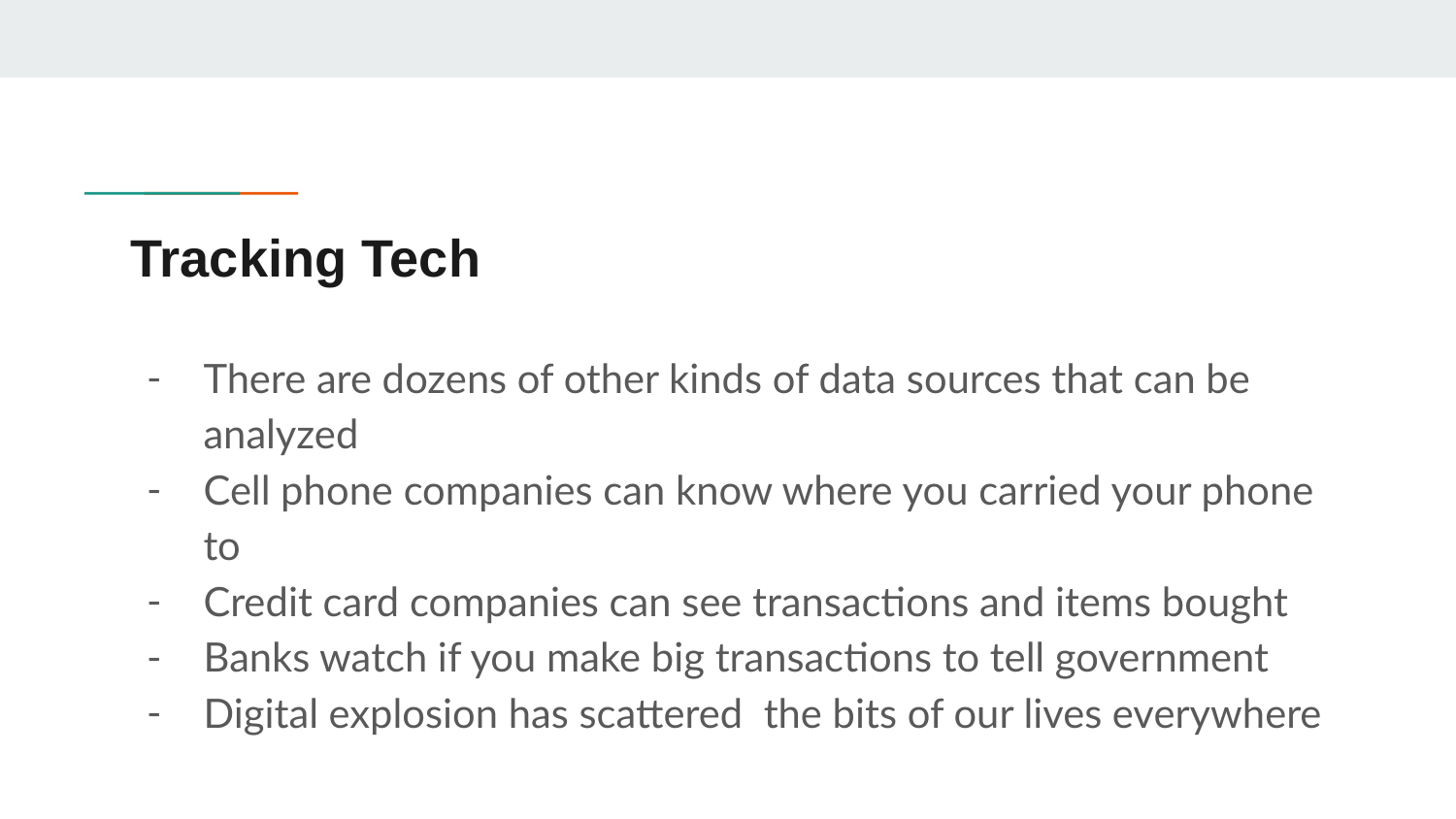

# Tracking Tech
There are dozens of other kinds of data sources that can be analyzed
Cell phone companies can know where you carried your phone to
Credit card companies can see transactions and items bought
Banks watch if you make big transactions to tell government
Digital explosion has scattered  the bits of our lives everywhere